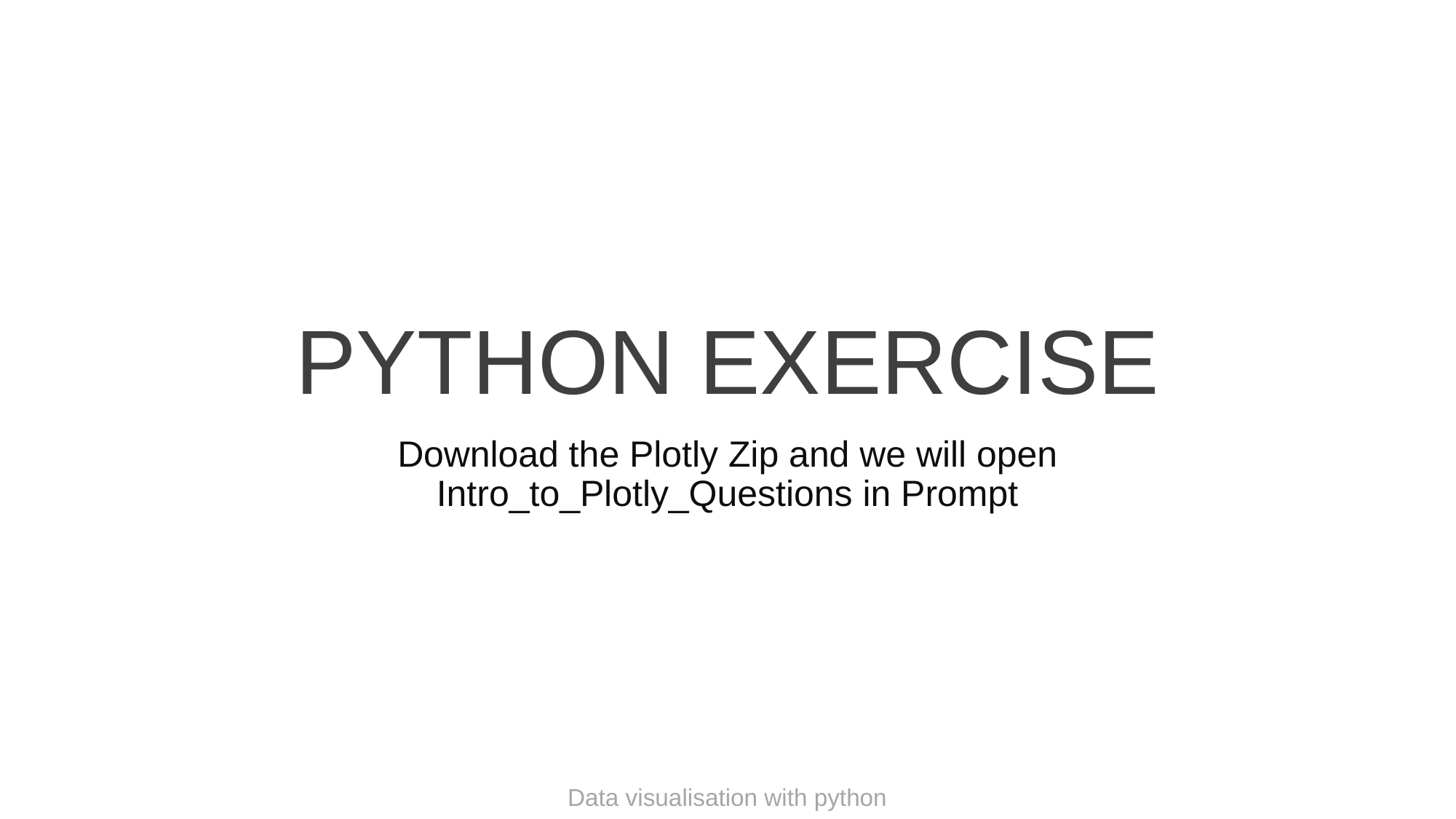

# PYTHON EXERCISE
Download the Plotly Zip and we will open Intro_to_Plotly_Questions in Prompt
Data visualisation with python